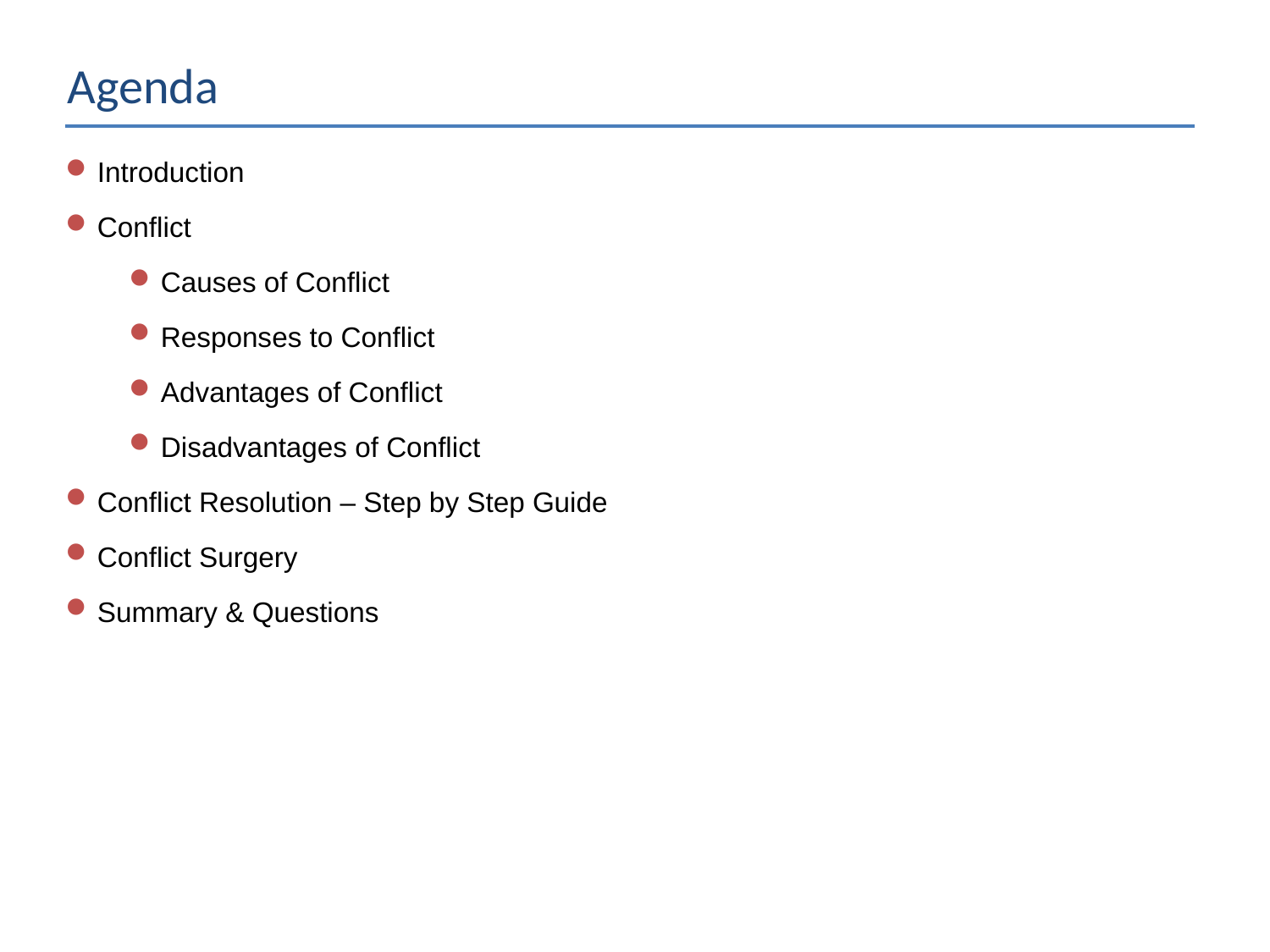

Agenda
Introduction
Conflict
Causes of Conflict
Responses to Conflict
Advantages of Conflict
Disadvantages of Conflict
Conflict Resolution – Step by Step Guide
Conflict Surgery
Summary & Questions